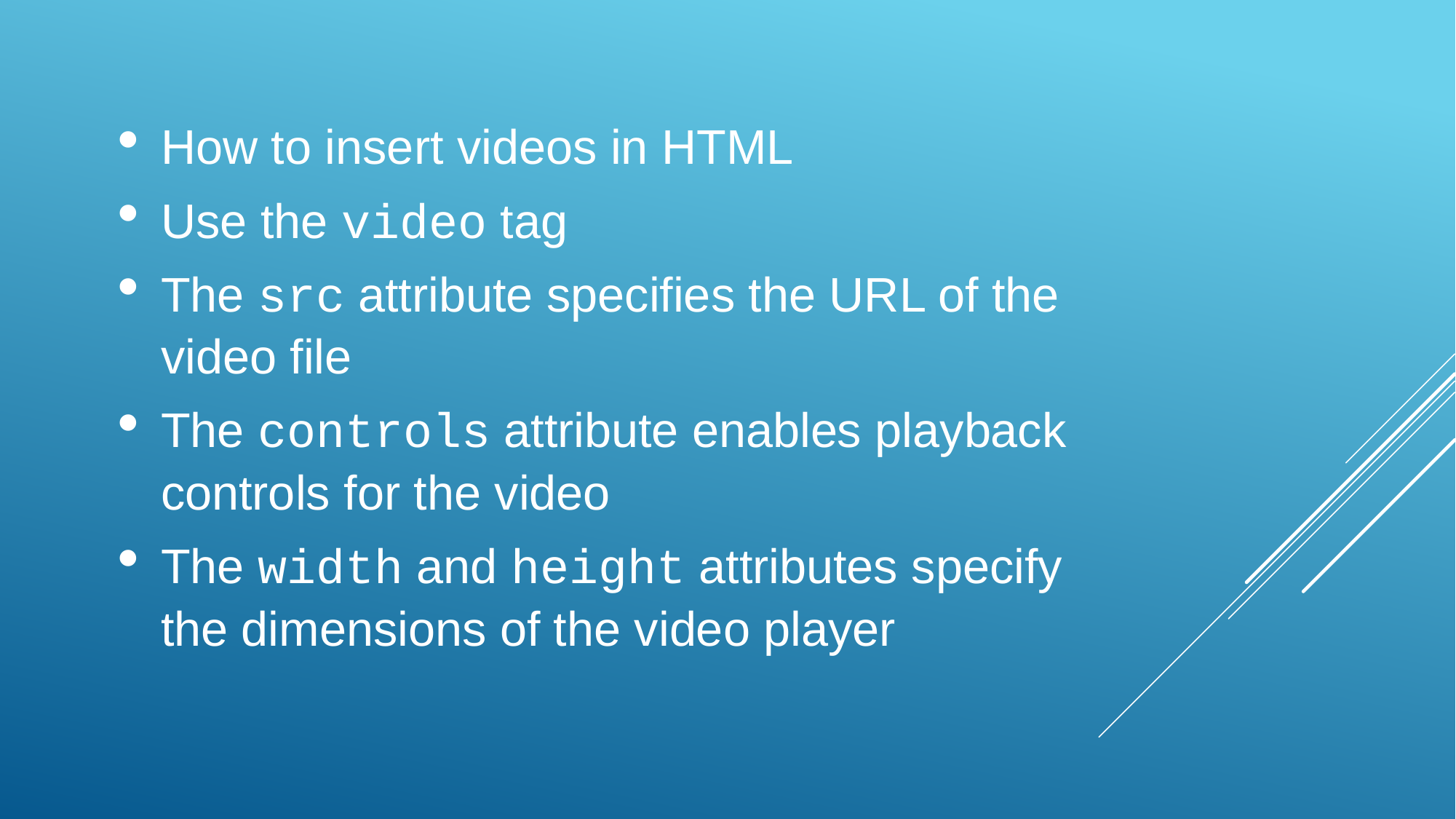

How to insert videos in HTML
Use the video tag
The src attribute specifies the URL of the video file
The controls attribute enables playback controls for the video
The width and height attributes specify the dimensions of the video player